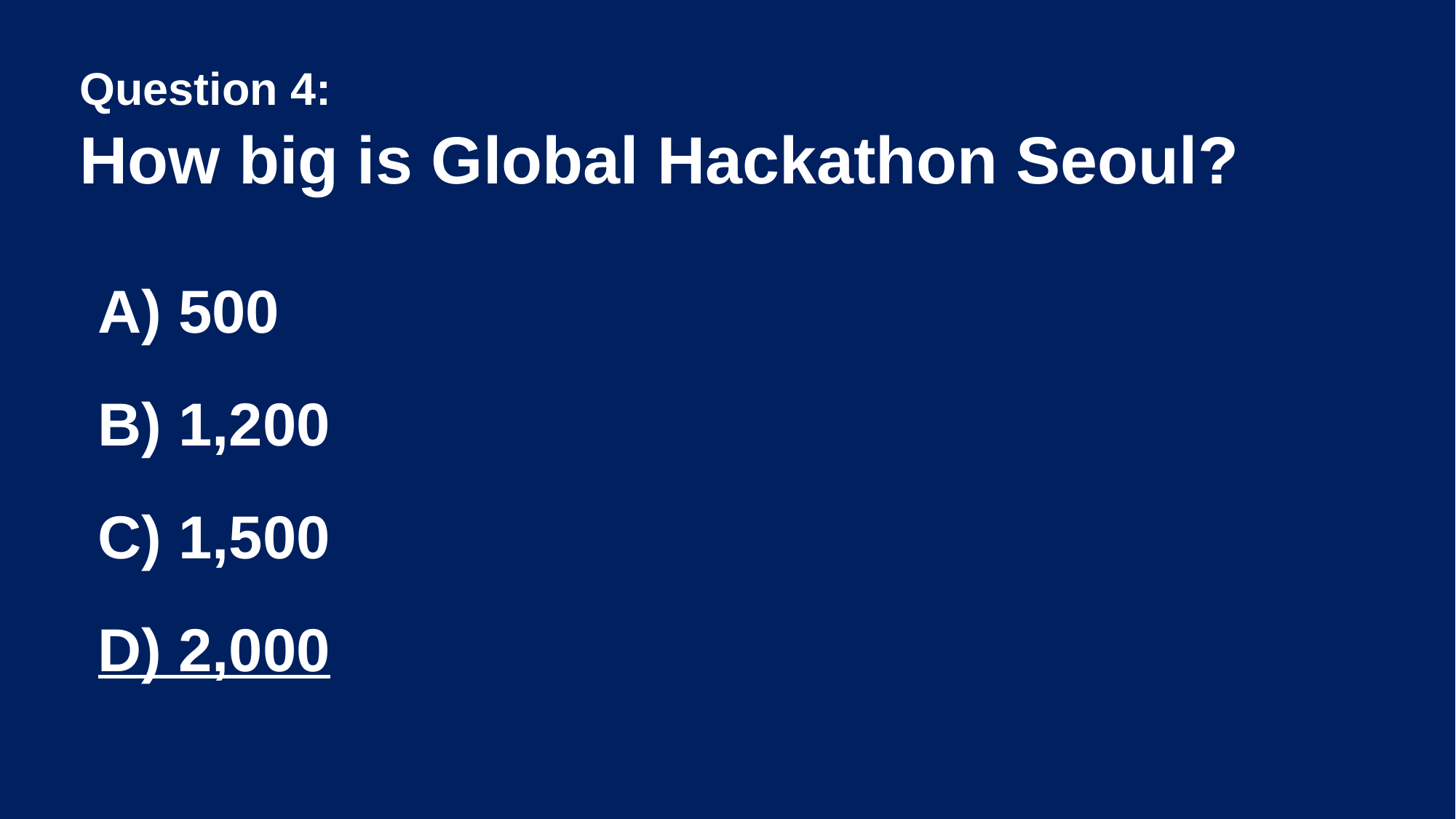

# Question 4:
How big is Global Hackathon Seoul?
A) 500
B) 1,200
C) 1,500
D) 2,000